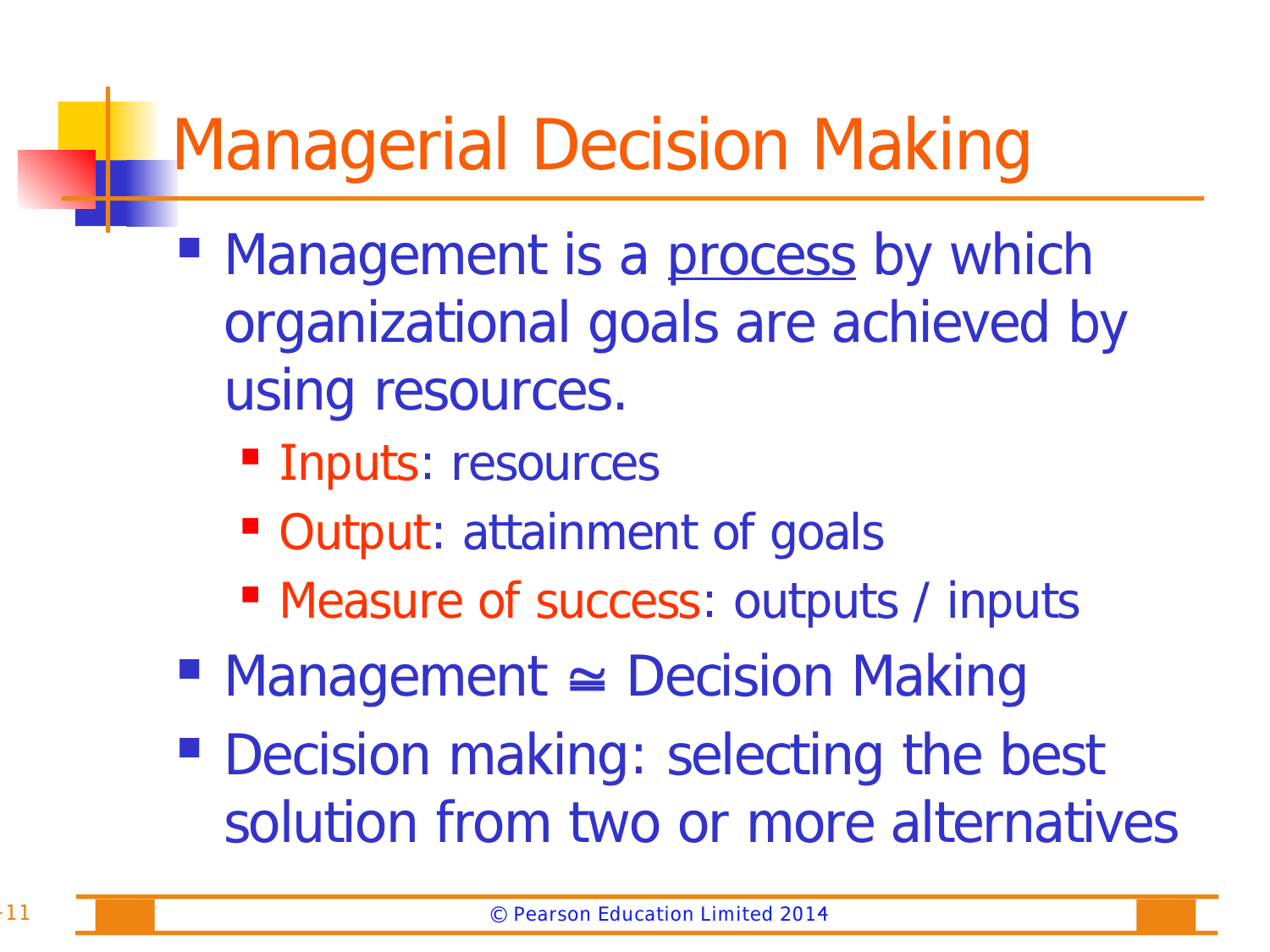

# Managerial Decision Making
Management is a process by which organizational goals are achieved by using resources.
Inputs: resources
Output: attainment of goals
Measure of success: outputs / inputs
Management ≅ Decision Making
Decision making: selecting the best solution from two or more alternatives